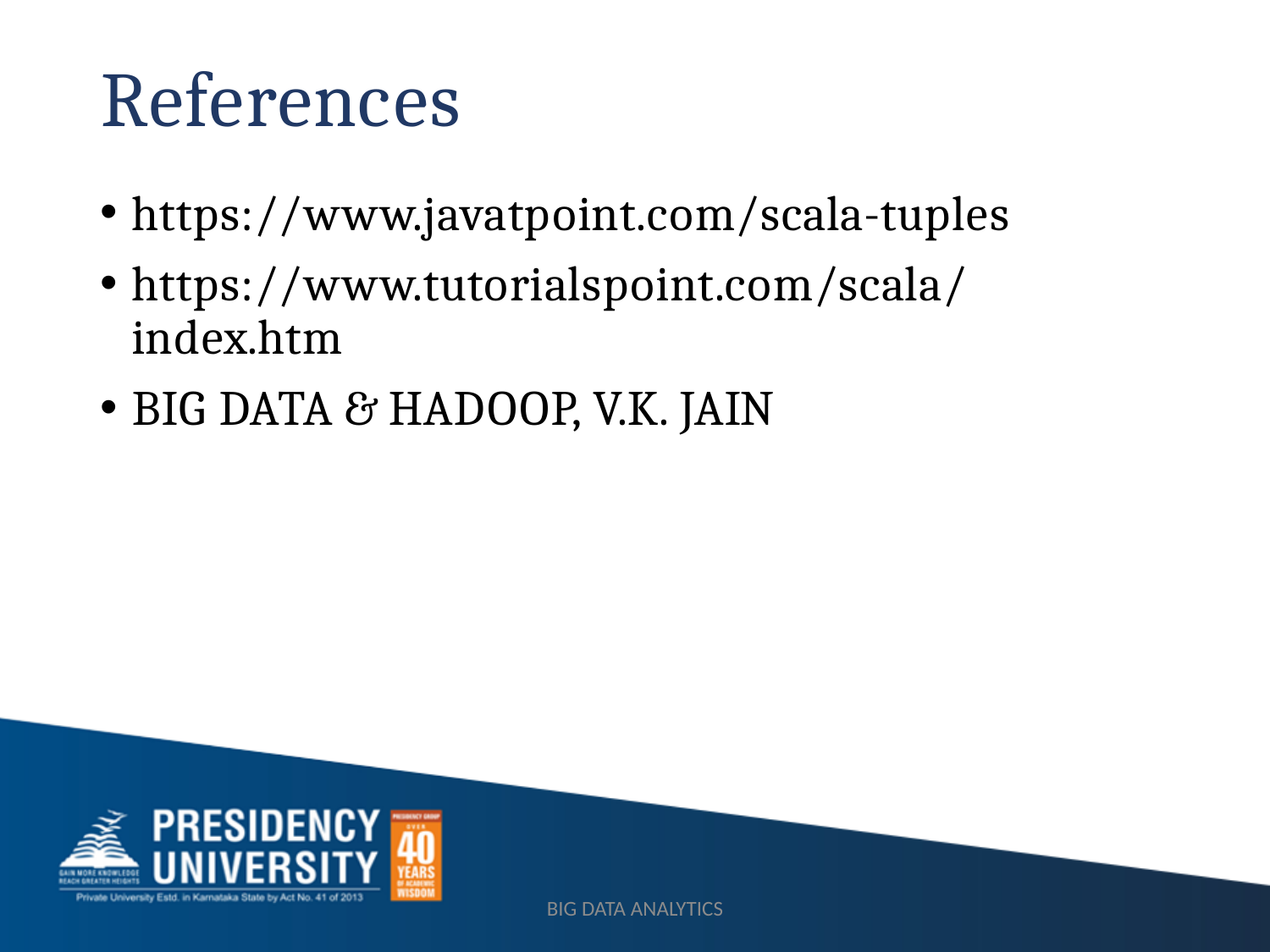

# References
https://www.javatpoint.com/scala-tuples
https://www.tutorialspoint.com/scala/index.htm
BIG DATA & HADOOP, V.K. JAIN

BIG DATA ANALYTICS